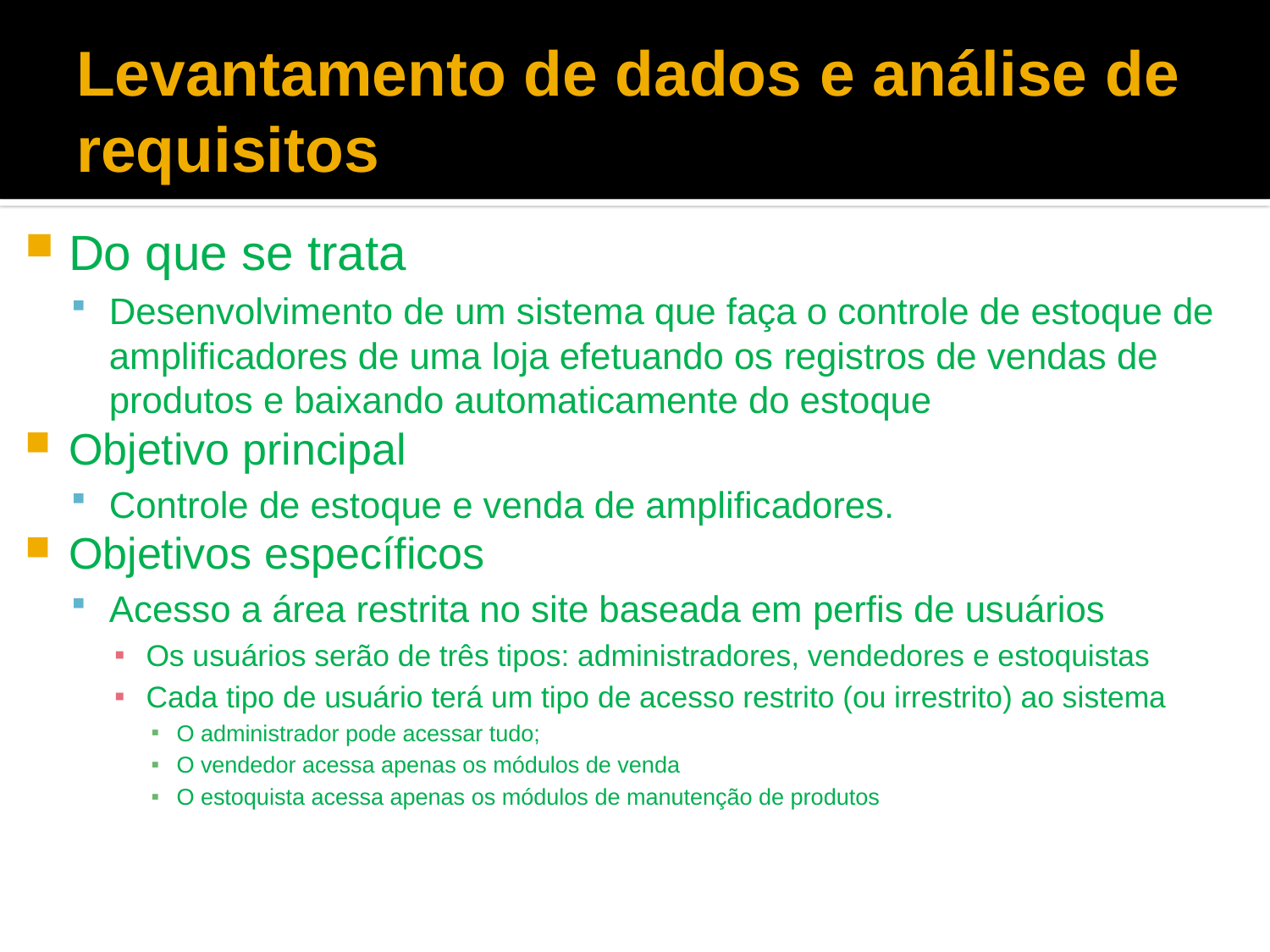

# Levantamento de dados e análise de requisitos
Do que se trata
Desenvolvimento de um sistema que faça o controle de estoque de amplificadores de uma loja efetuando os registros de vendas de produtos e baixando automaticamente do estoque
Objetivo principal
Controle de estoque e venda de amplificadores.
Objetivos específicos
Acesso a área restrita no site baseada em perfis de usuários
Os usuários serão de três tipos: administradores, vendedores e estoquistas
Cada tipo de usuário terá um tipo de acesso restrito (ou irrestrito) ao sistema
O administrador pode acessar tudo;
O vendedor acessa apenas os módulos de venda
O estoquista acessa apenas os módulos de manutenção de produtos